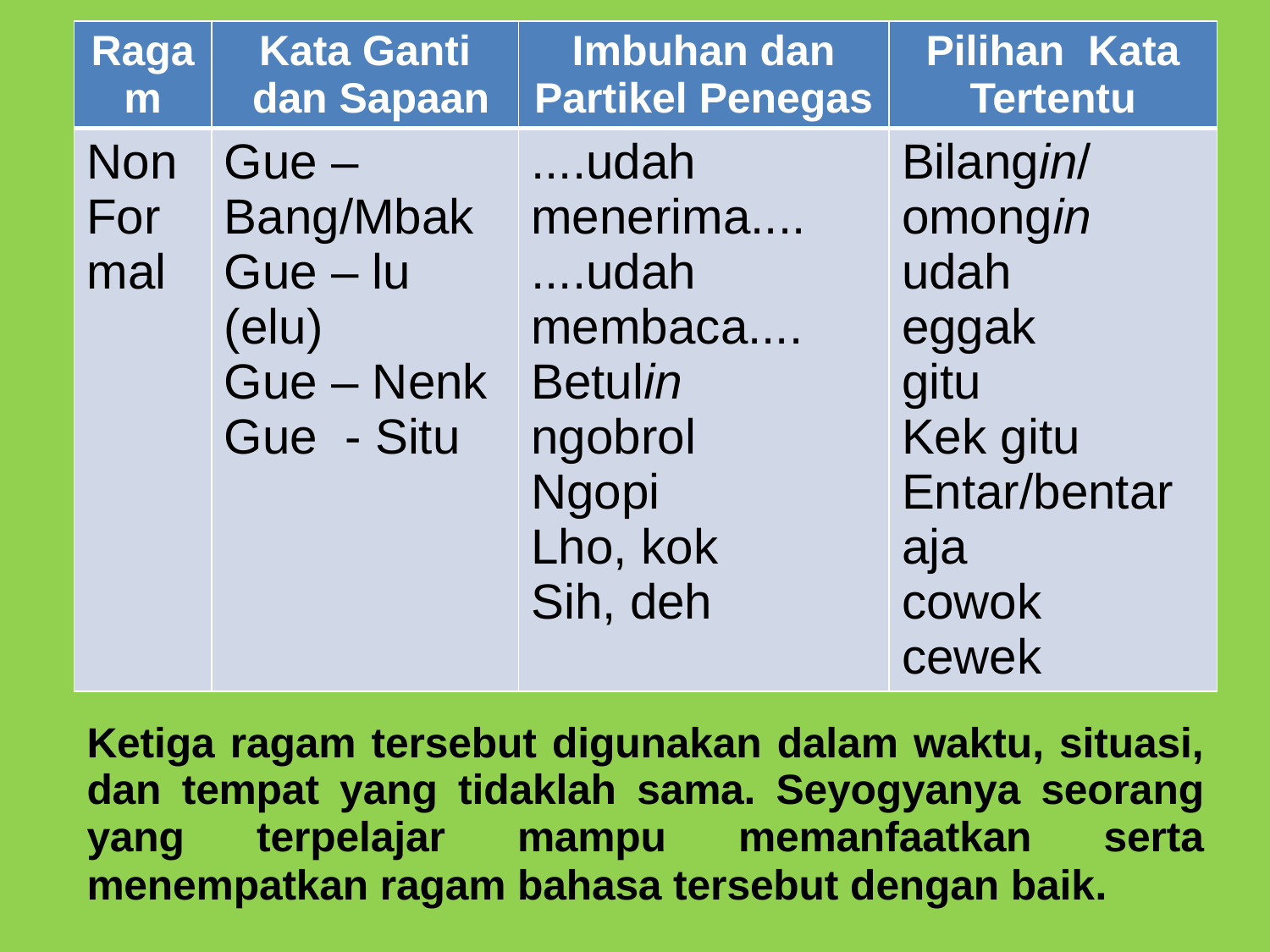

| Ragam | Kata Ganti dan Sapaan | Imbuhan dan Partikel Penegas | Pilihan Kata Tertentu |
| --- | --- | --- | --- |
| Non Formal | Gue –Bang/Mbak Gue – lu (elu) Gue – Nenk Gue - Situ | ....udah menerima.... ....udah membaca.... Betulin ngobrol Ngopi Lho, kok Sih, deh | Bilangin/omongin udah eggak gitu Kek gitu Entar/bentar aja cowok cewek |
# Ketiga ragam tersebut digunakan dalam waktu, situasi, dan tempat yang tidaklah sama. Seyogyanya seorang yang terpelajar mampu memanfaatkan serta menempatkan ragam bahasa tersebut dengan baik.